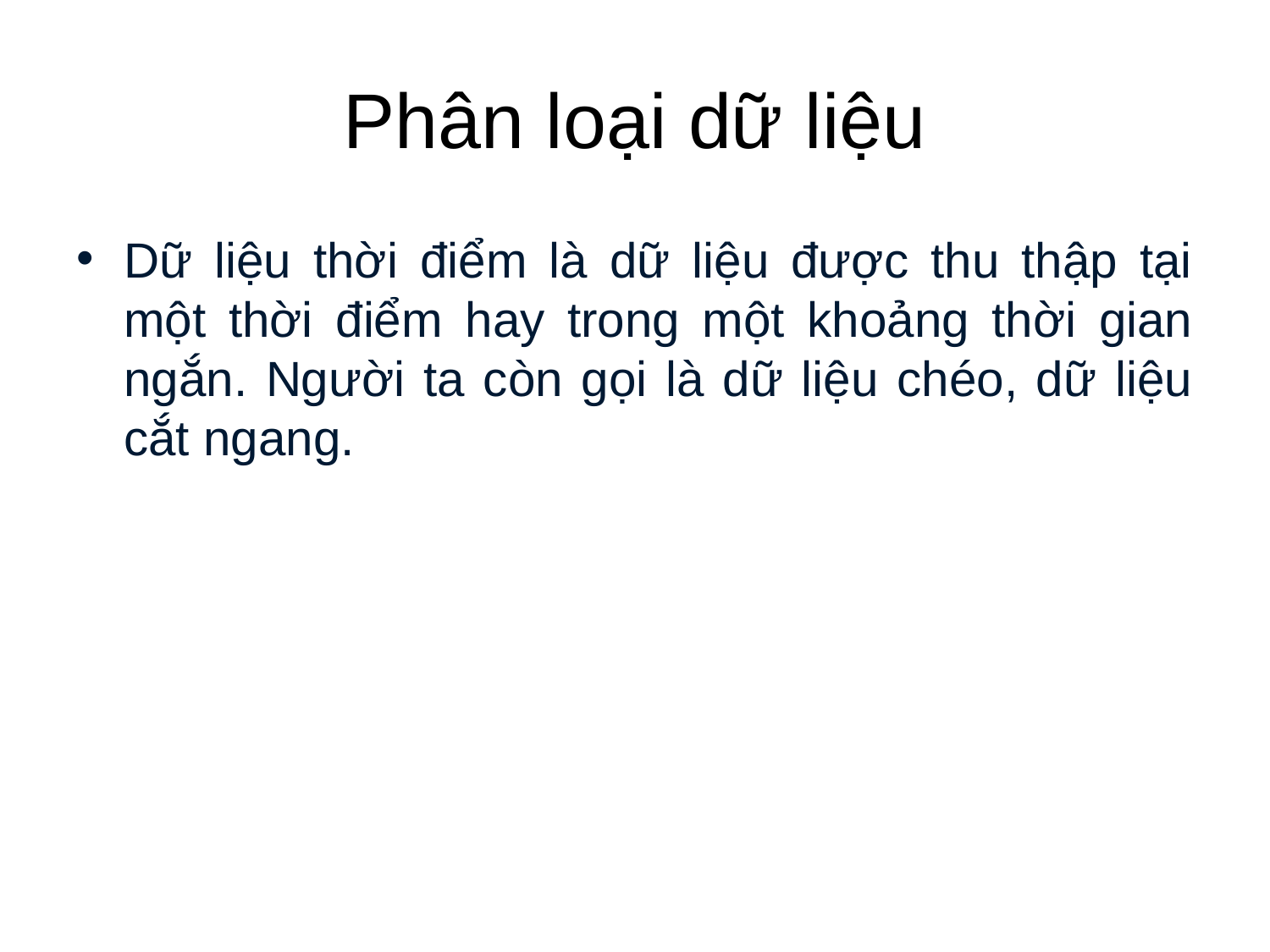

# Phân loại dữ liệu
Dữ liệu thời điểm là dữ liệu được thu thập tại một thời điểm hay trong một khoảng thời gian ngắn. Người ta còn gọi là dữ liệu chéo, dữ liệu cắt ngang.